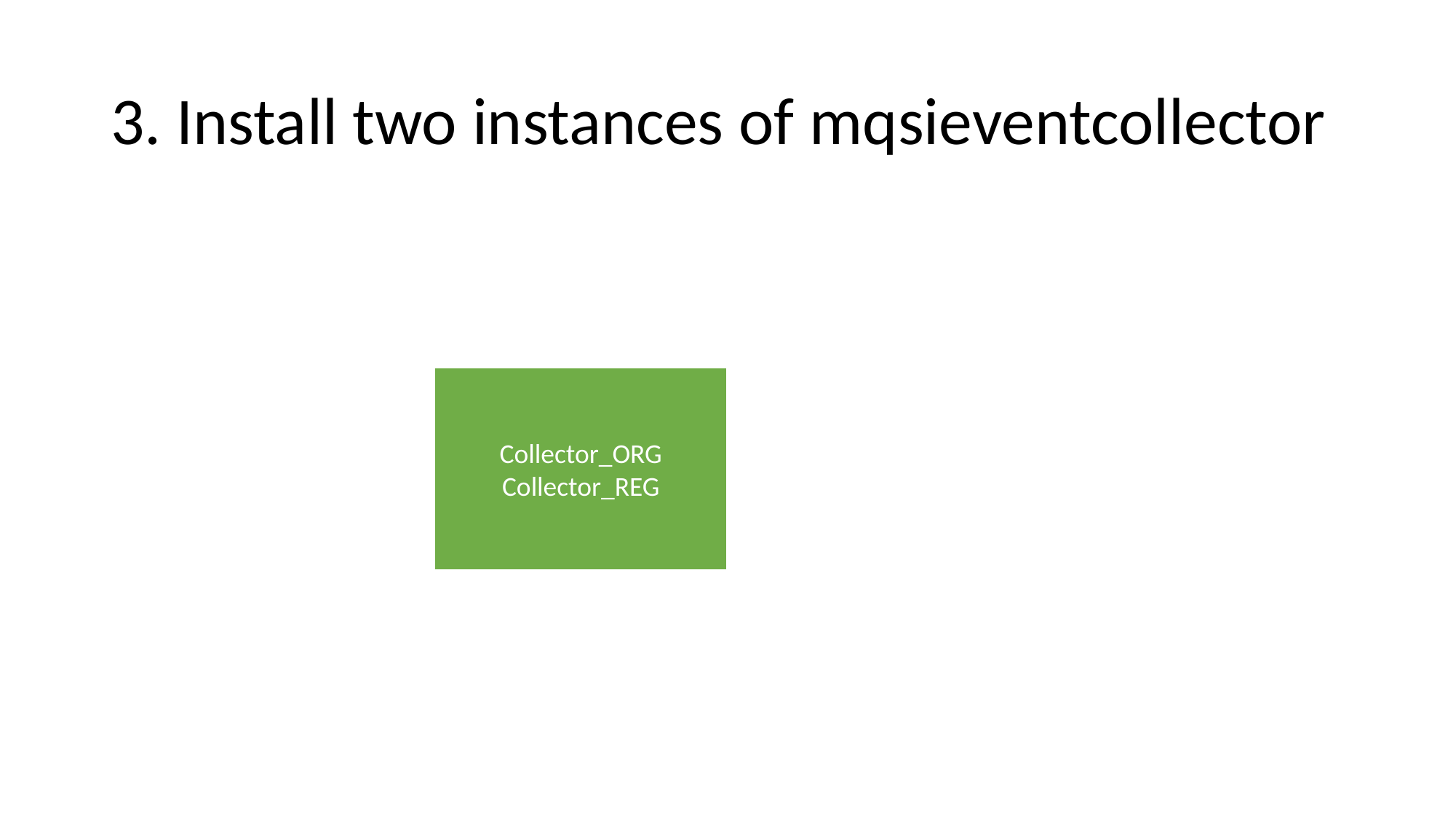

# 3. Install two instances of mqsieventcollector
Collector_ORG
Collector_REG